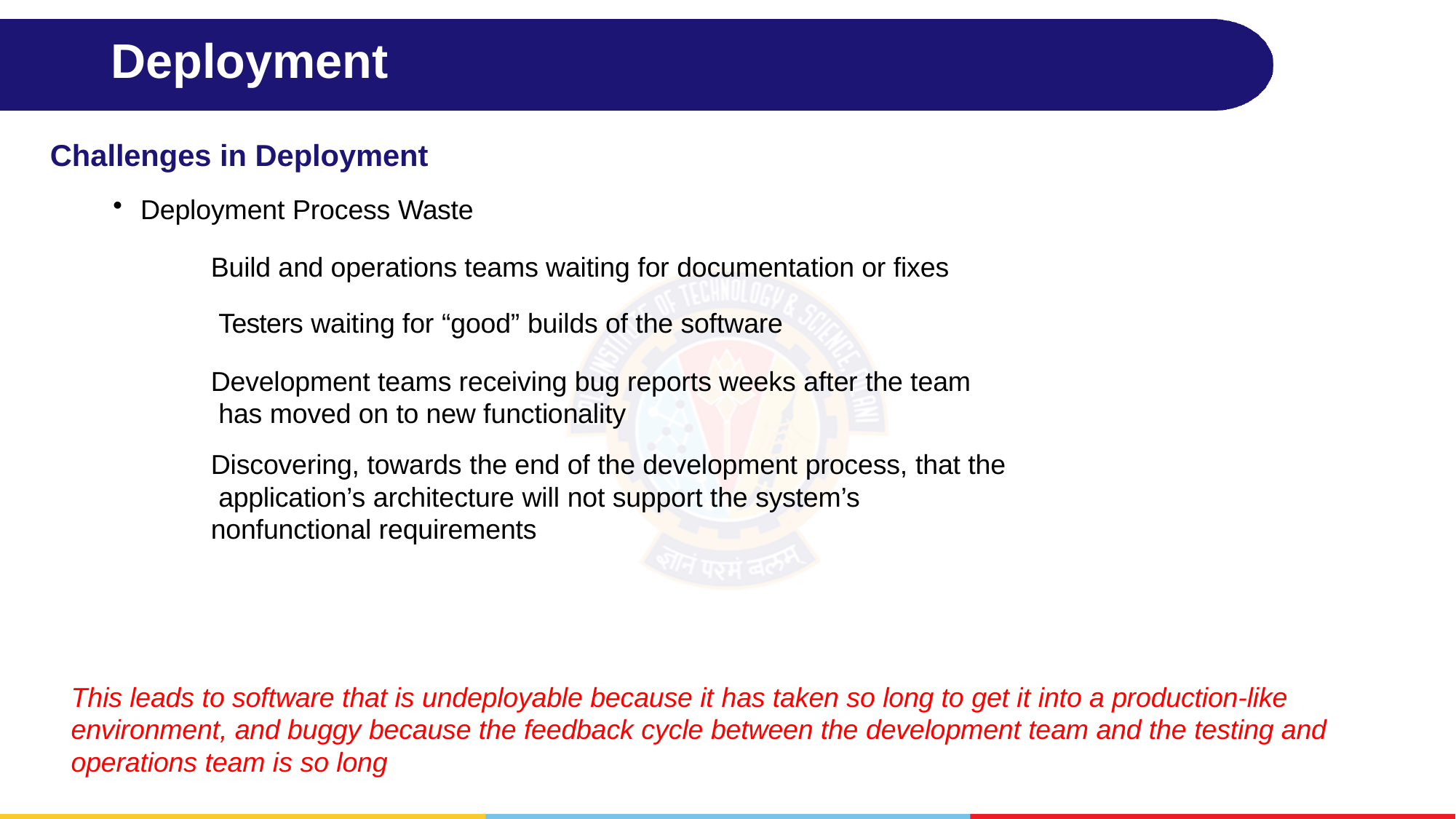

# Deployment
Challenges in Deployment
Deployment Process Waste
Build and operations teams waiting for documentation or fixes  Testers waiting for “good” builds of the software

Development teams receiving bug reports weeks after the team  has moved on to new functionality
Discovering, towards the end of the development process, that the  application’s architecture will not support the system’s  nonfunctional requirements
This leads to software that is undeployable because it has taken so long to get it into a production-like  environment, and buggy because the feedback cycle between the development team and the testing and  operations team is so long